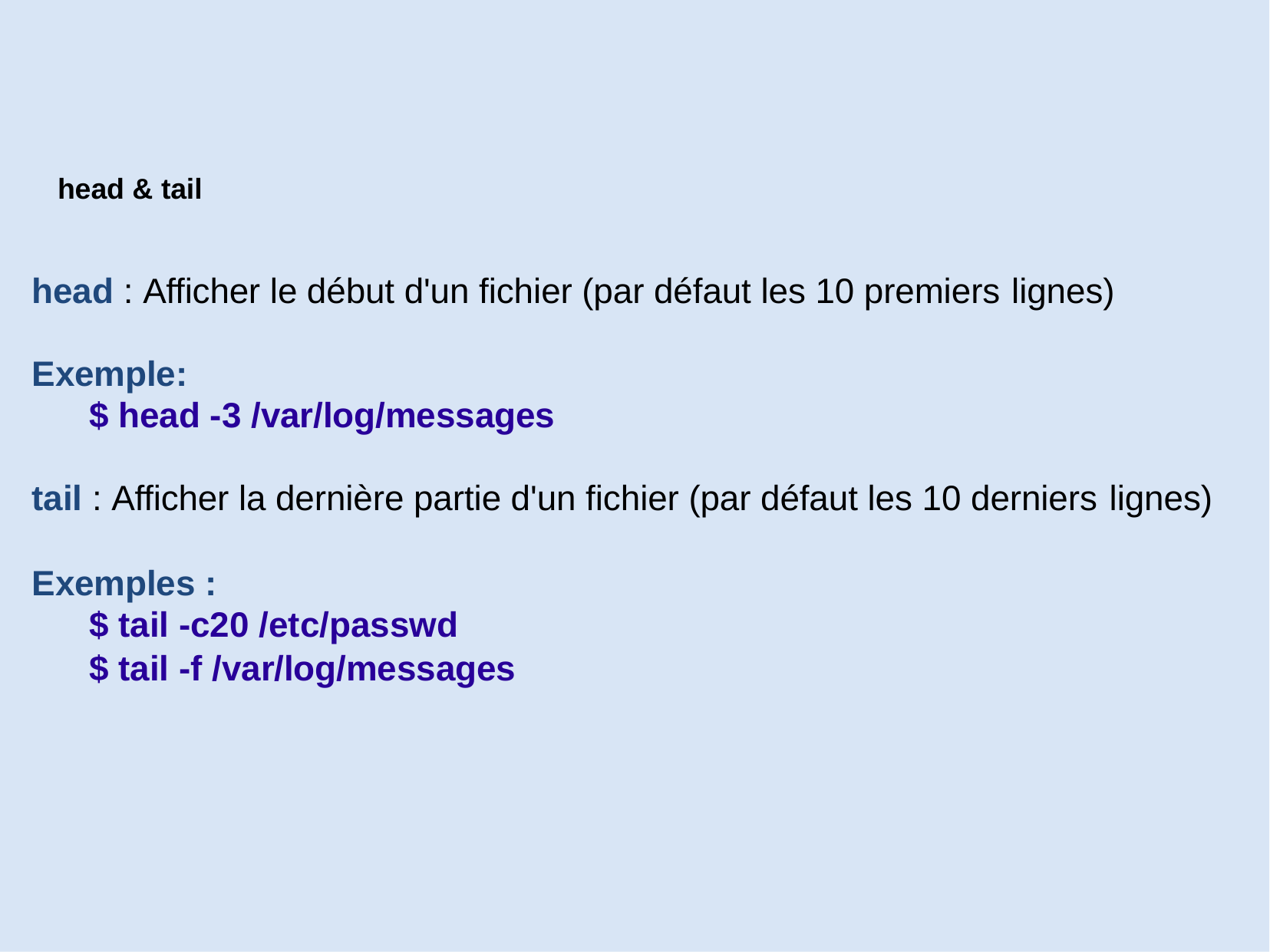

head & tail
# head : Afficher le début d'un fichier (par défaut les 10 premiers lignes)
Exemple:
$ head -3 /var/log/messages

tail : Afficher la dernière partie d'un fichier (par défaut les 10 derniers lignes)

Exemples :
$ tail -c20 /etc/passwd
$ tail -f /var/log/messages
15